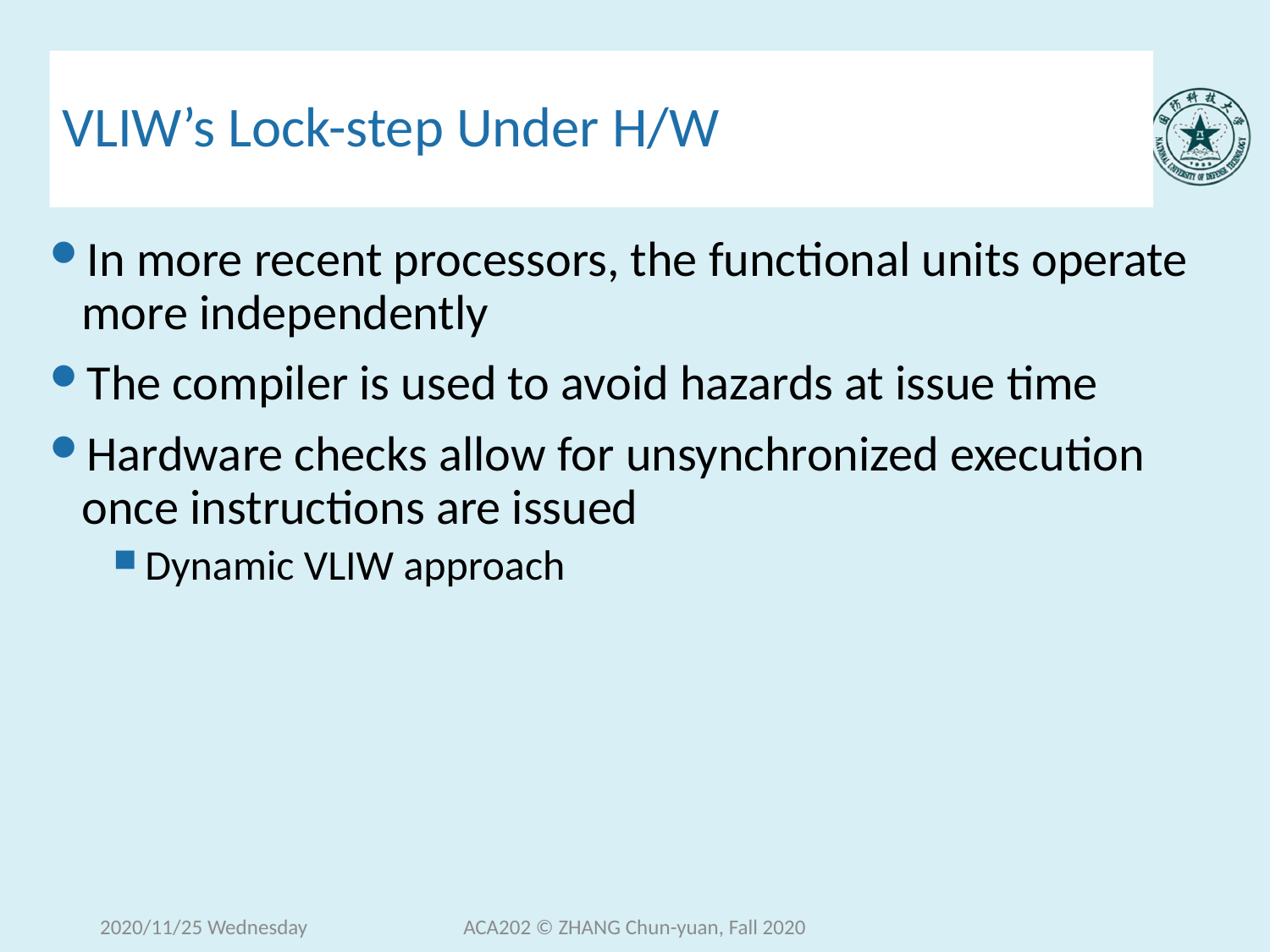

# VLIW’s Lock-step Under H/W
In more recent processors, the functional units operate more independently
The compiler is used to avoid hazards at issue time
Hardware checks allow for unsynchronized execution once instructions are issued
Dynamic VLIW approach
2020/11/25 Wednesday
ACA202 © ZHANG Chun-yuan, Fall 2020
64